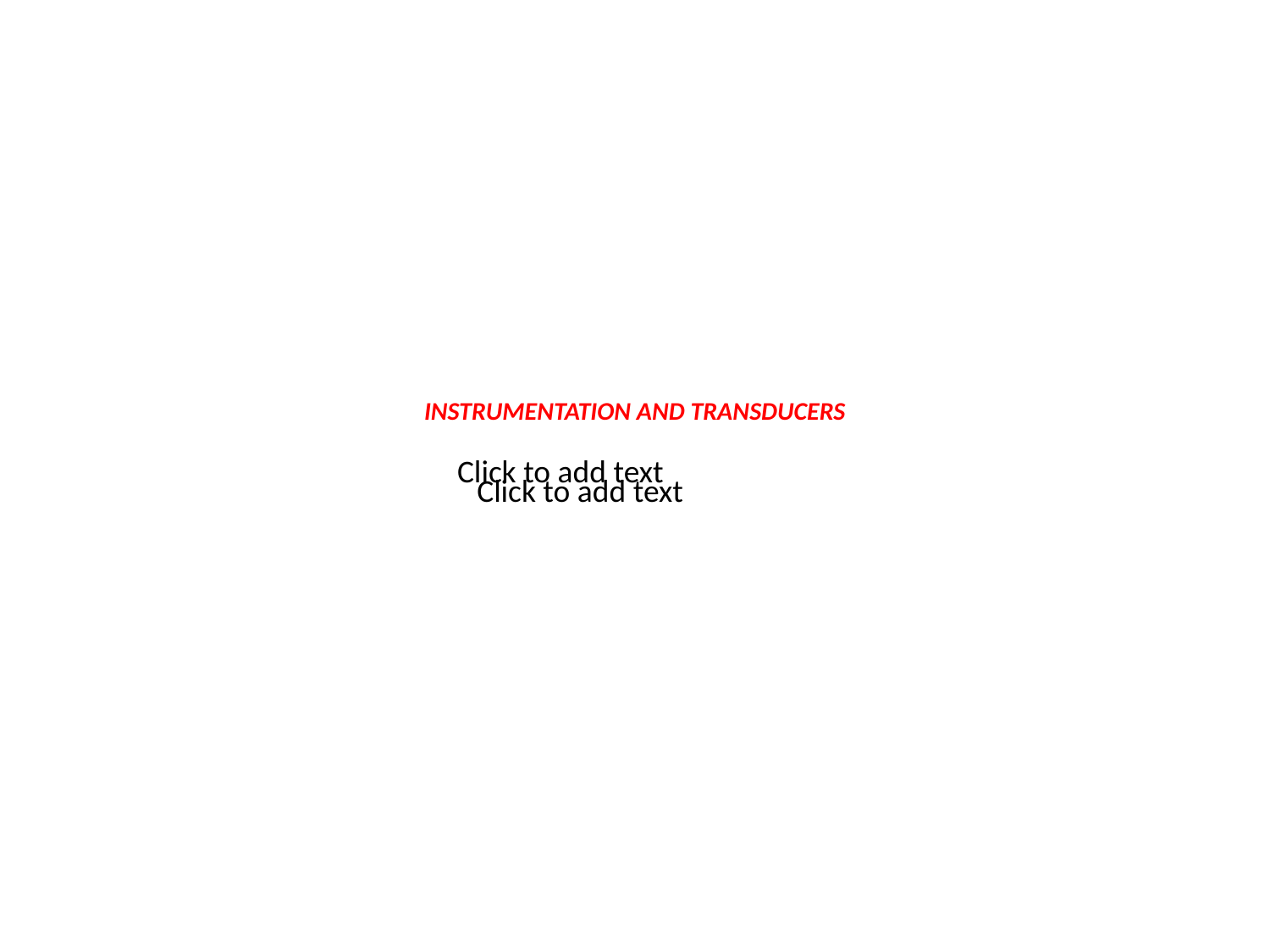

# INSTRUMENTATION AND TRANSDUCERS
Click to add text
Click to add text